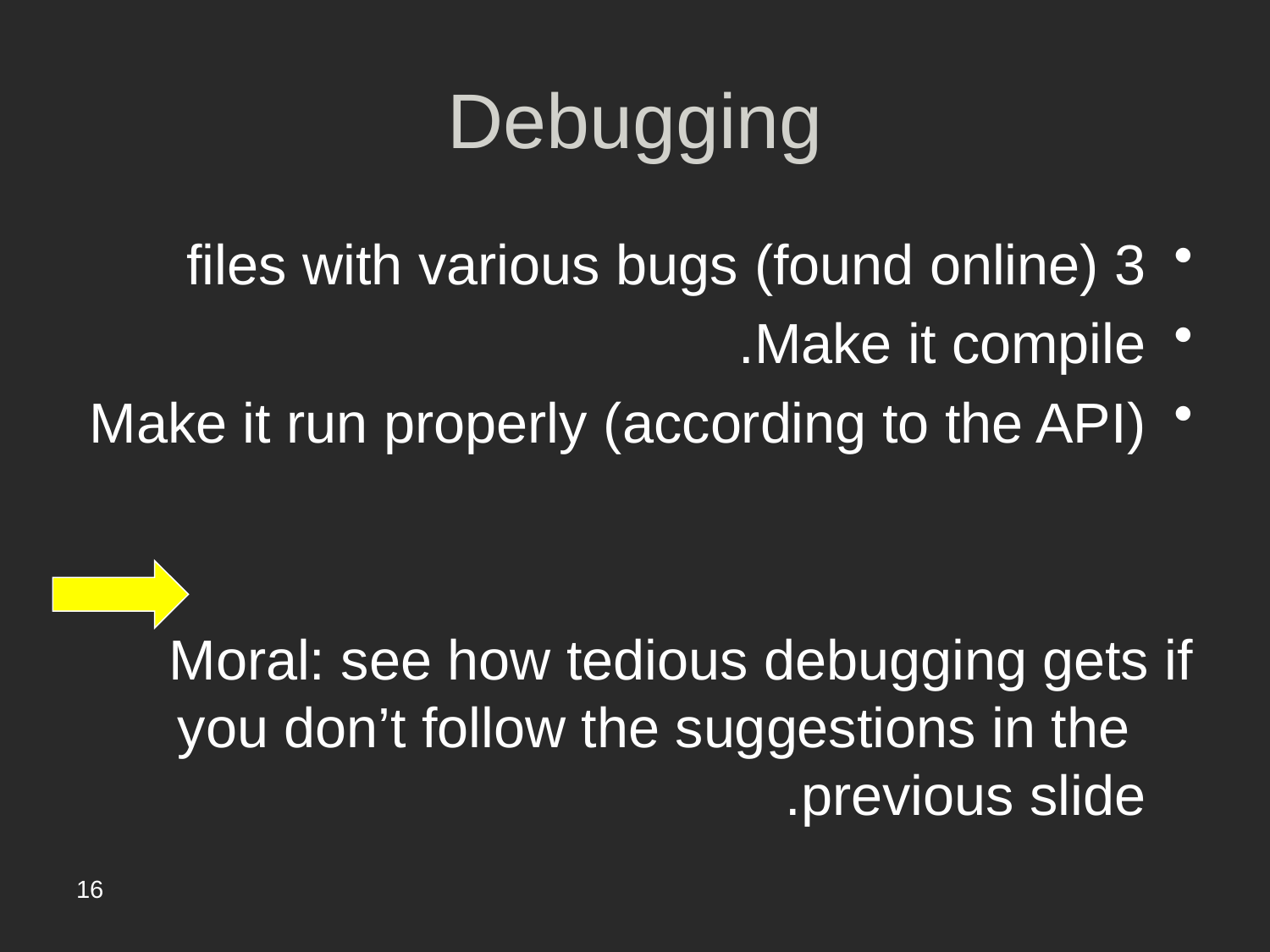

# Debugging
3 files with various bugs (found online)
Make it compile.
Make it run properly (according to the API)

Moral: see how tedious debugging gets if you don’t follow the suggestions in the  previous slide.

16